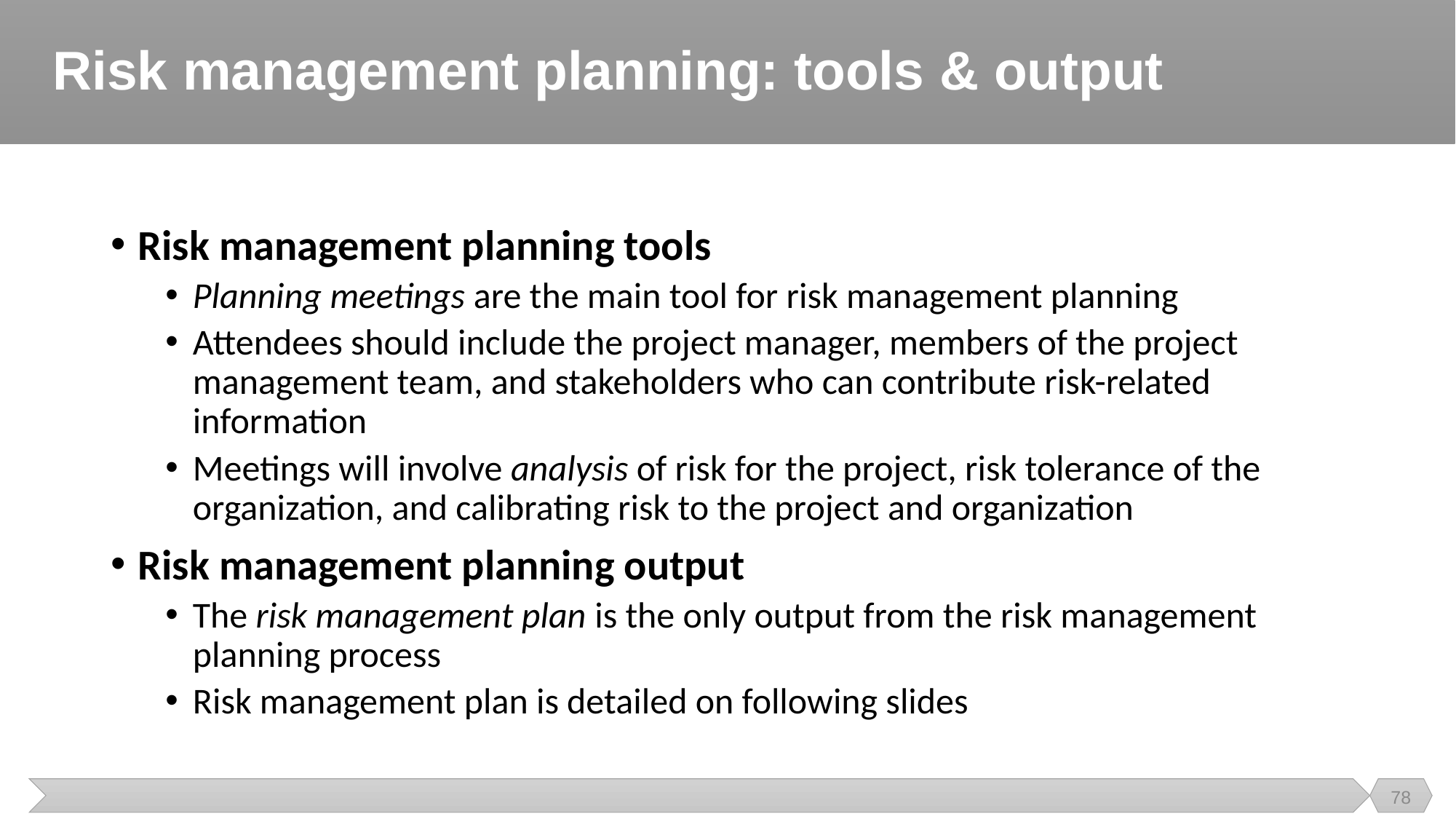

# Risk management planning: tools & output
Risk management planning tools
Planning meetings are the main tool for risk management planning
Attendees should include the project manager, members of the project management team, and stakeholders who can contribute risk-related information
Meetings will involve analysis of risk for the project, risk tolerance of the organization, and calibrating risk to the project and organization
Risk management planning output
The risk management plan is the only output from the risk management planning process
Risk management plan is detailed on following slides
78